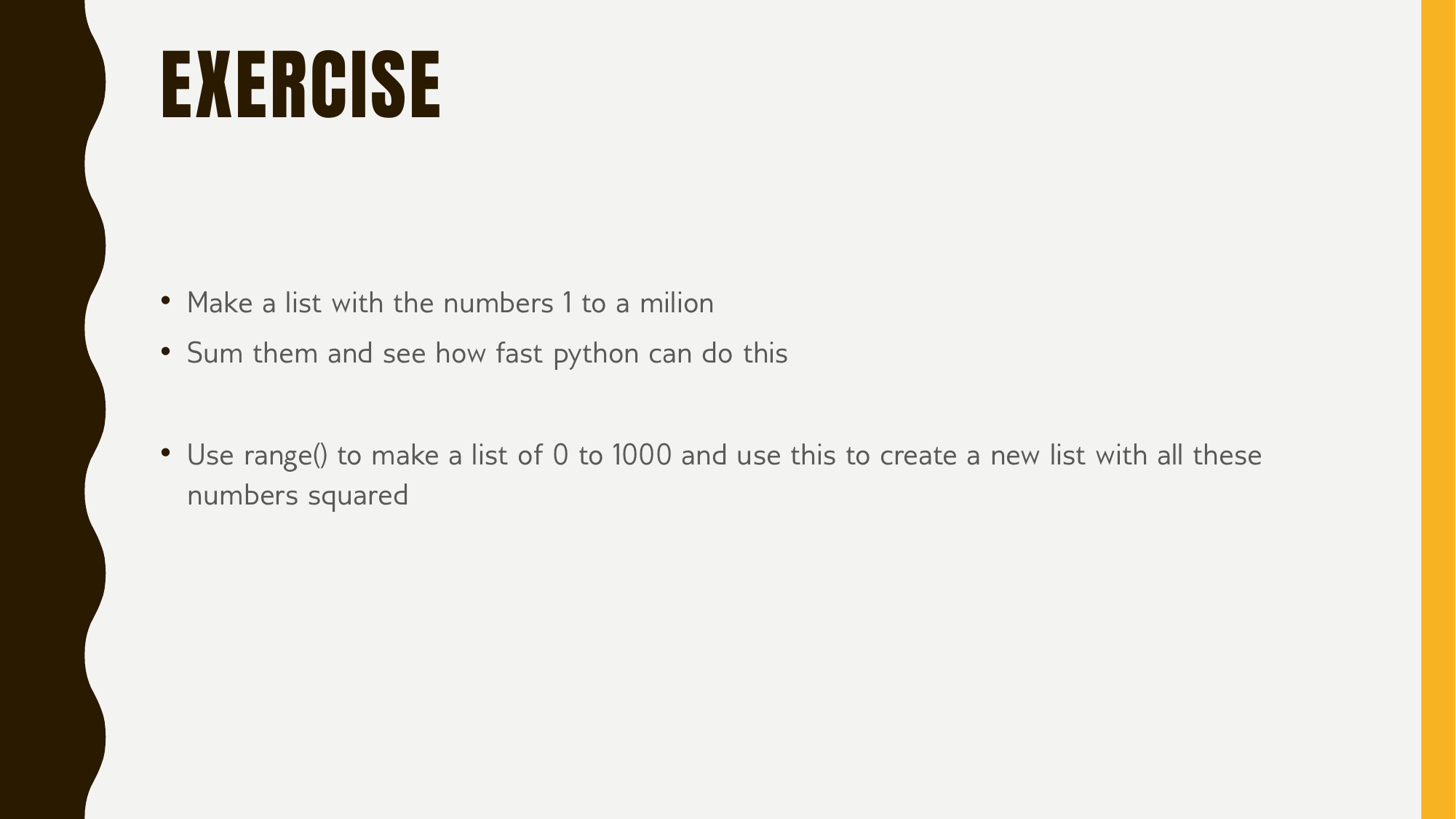

# Exercise
Make a list with the numbers 1 to a milion
Sum them and see how fast python can do this

Use range() to make a list of 0 to 1000 and use this to create a new list with all these numbers squared